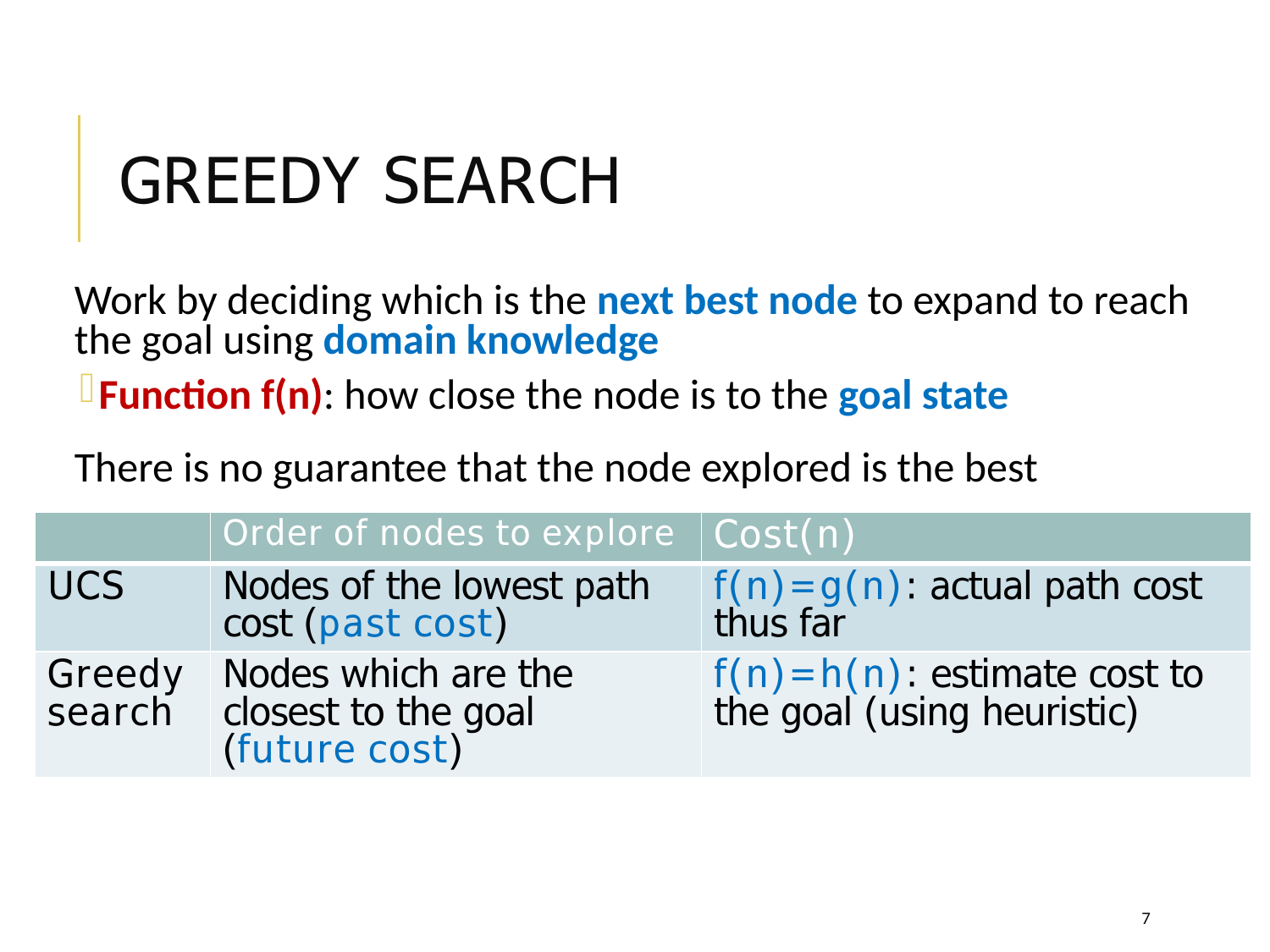

# GREEDY SEARCH
Work by deciding which is the next best node to expand to reach the goal using domain knowledge
Function f(n): how close the node is to the goal state
There is no guarantee that the node explored is the best
|  | Order of nodes to explore | Cost(n) |
| --- | --- | --- |
| UCS | Nodes of the lowest path cost (past cost) | f(n)=g(n): actual path cost thus far |
| Greedy search | Nodes which are the closest to the goal (future cost) | f(n)=h(n): estimate cost to the goal (using heuristic) |
7